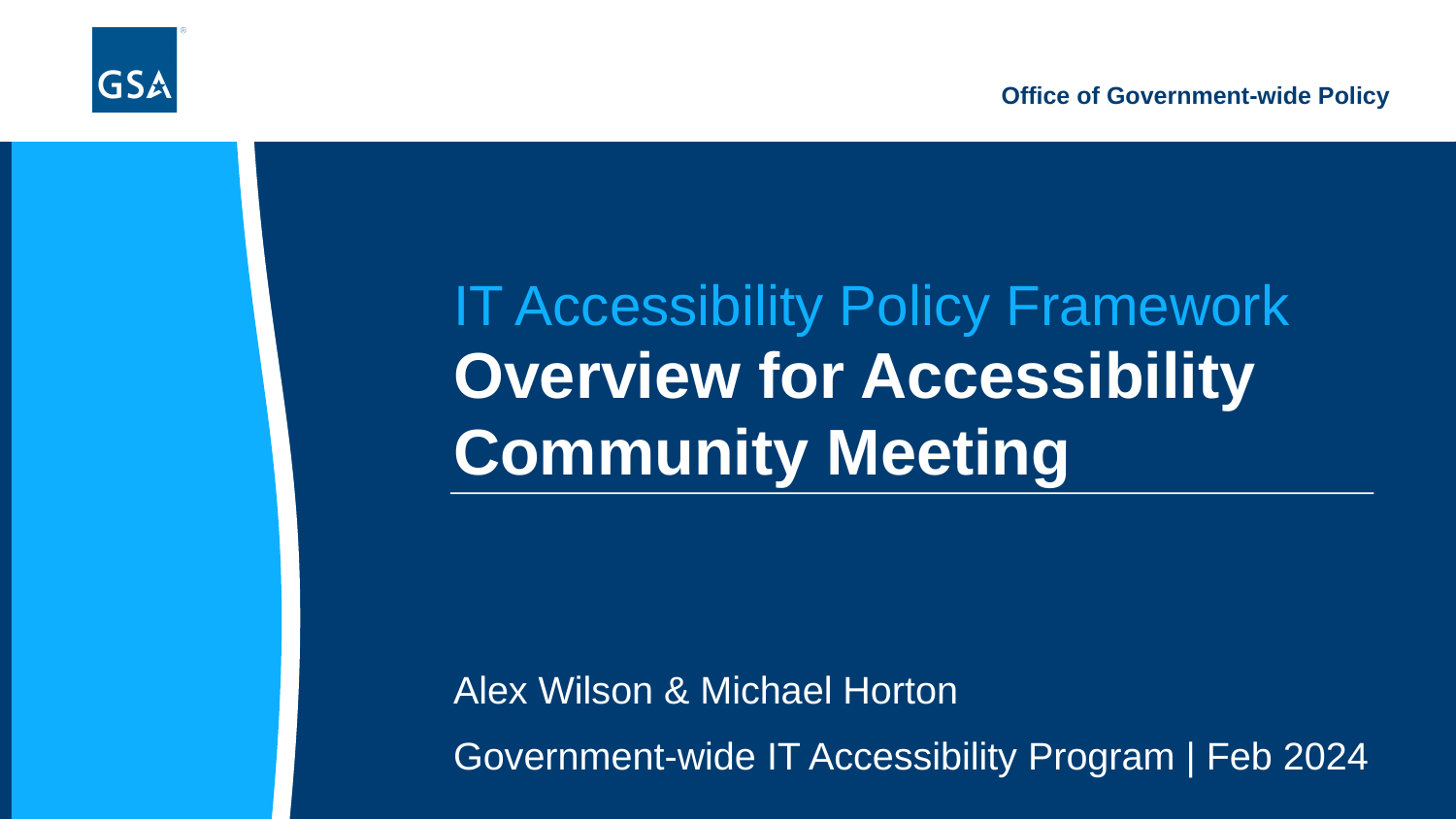

IT Accessibility Policy Framework
Overview for Accessibility Community Meeting
Alex Wilson & Michael Horton
Government-wide IT Accessibility Program | Feb 2024